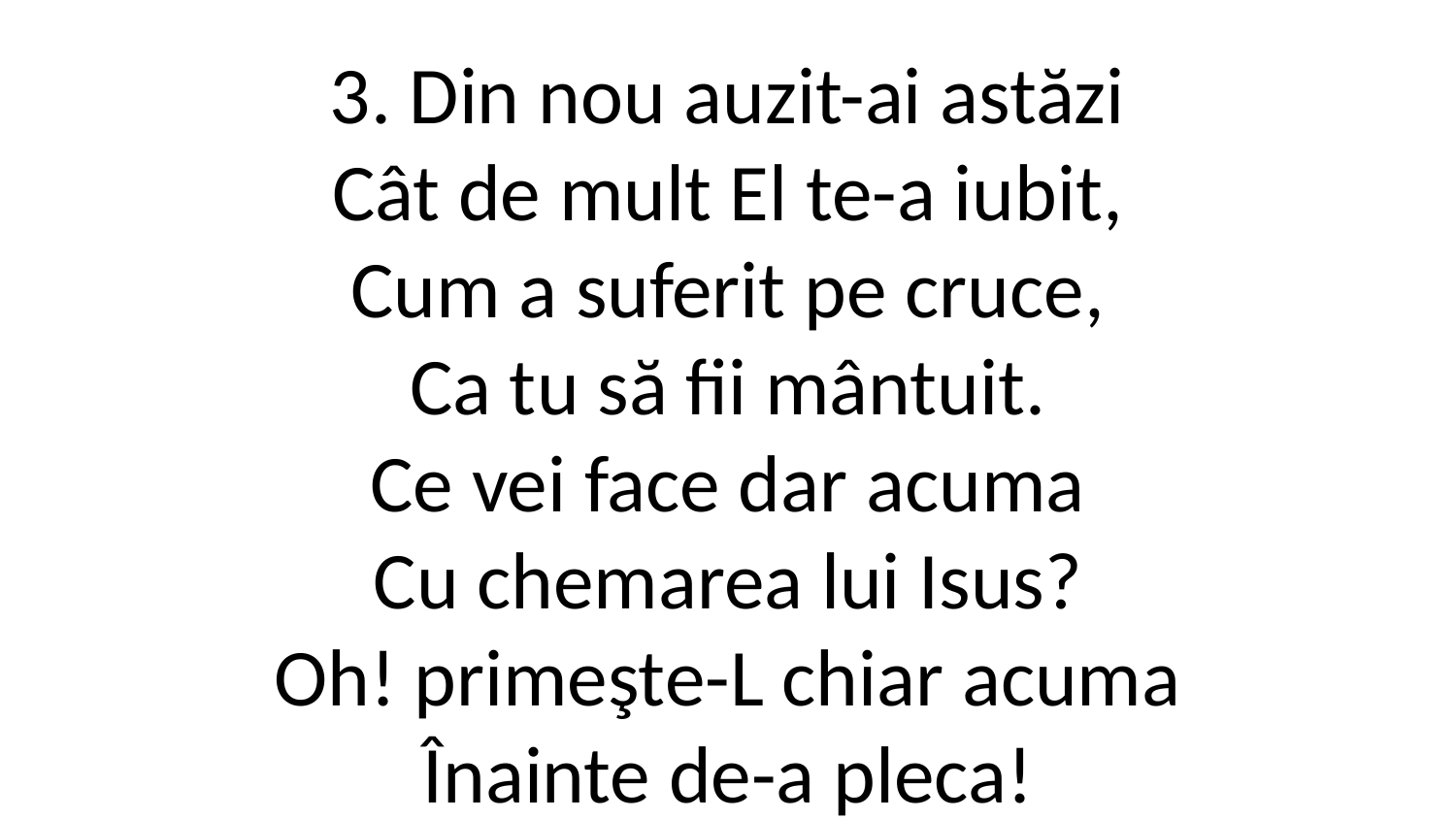

3. Din nou auzit-ai astăzi
Cât de mult El te-a iubit,
Cum a suferit pe cruce,
Ca tu să fii mântuit.
Ce vei face dar acuma
Cu chemarea lui Isus?
Oh! primeşte-L chiar acuma
Înainte de-a pleca!